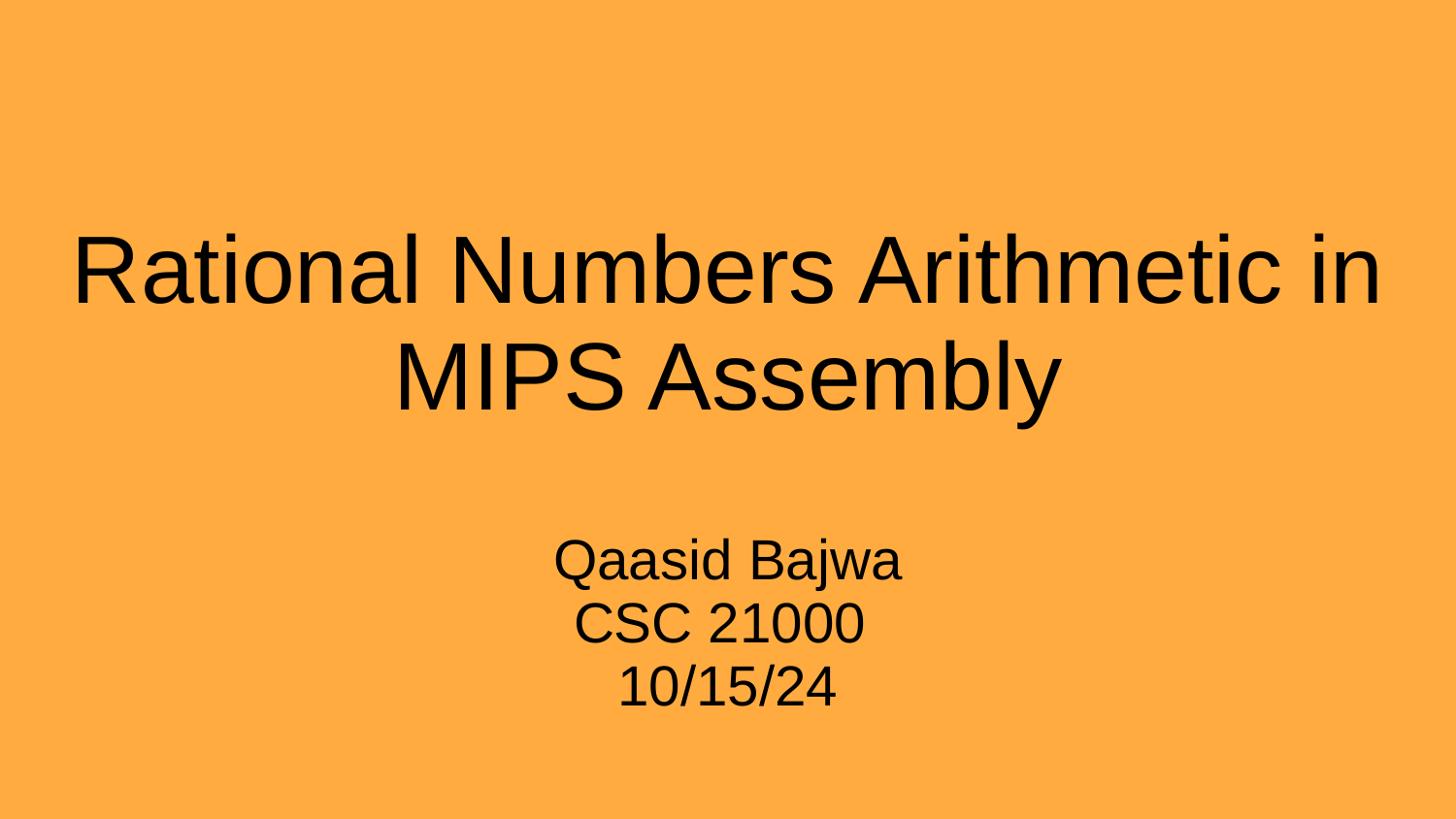

# Rational Numbers Arithmetic in MIPS Assembly

Qaasid Bajwa
CSC 21000
10/15/24